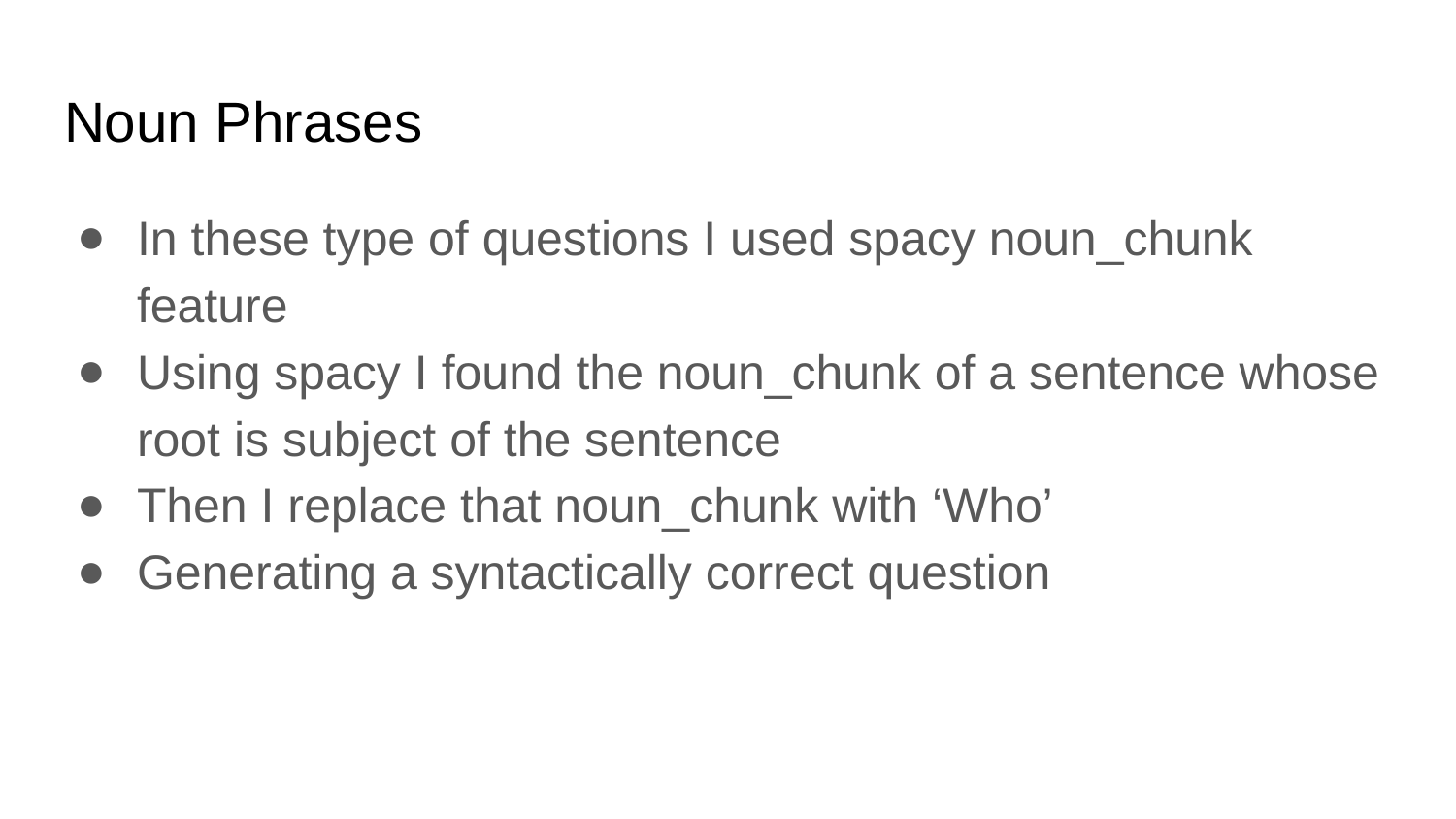

# Noun Phrases
In these type of questions I used spacy noun_chunk feature
Using spacy I found the noun_chunk of a sentence whose root is subject of the sentence
Then I replace that noun_chunk with ‘Who’
Generating a syntactically correct question